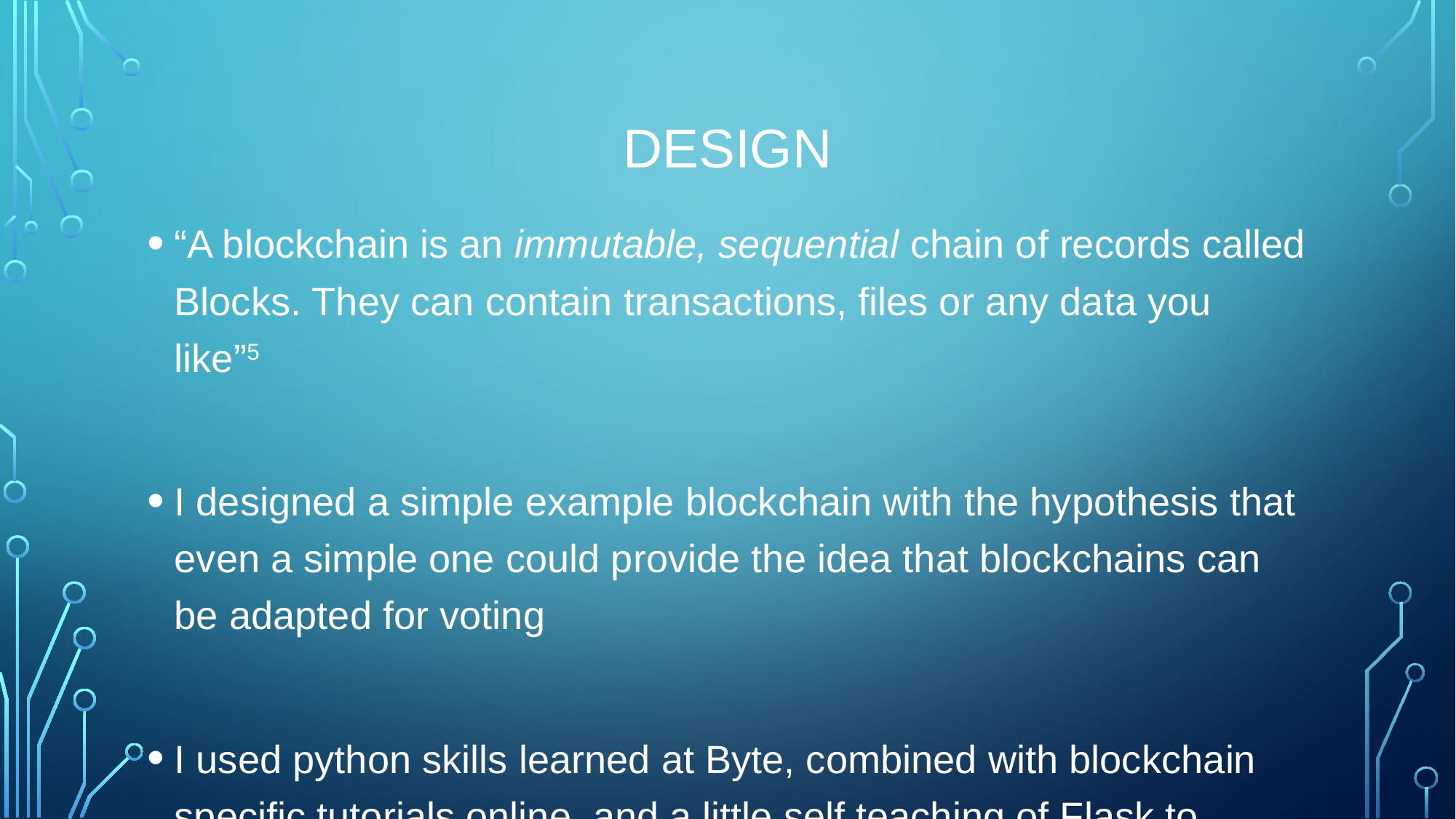

# Design
“A blockchain is an immutable, sequential chain of records called Blocks. They can contain transactions, files or any data you like”5

I designed a simple example blockchain with the hypothesis that even a simple one could provide the idea that blockchains can be adapted for voting

I used python skills learned at Byte, combined with blockchain specific tutorials online, and a little self teaching of Flask to create this